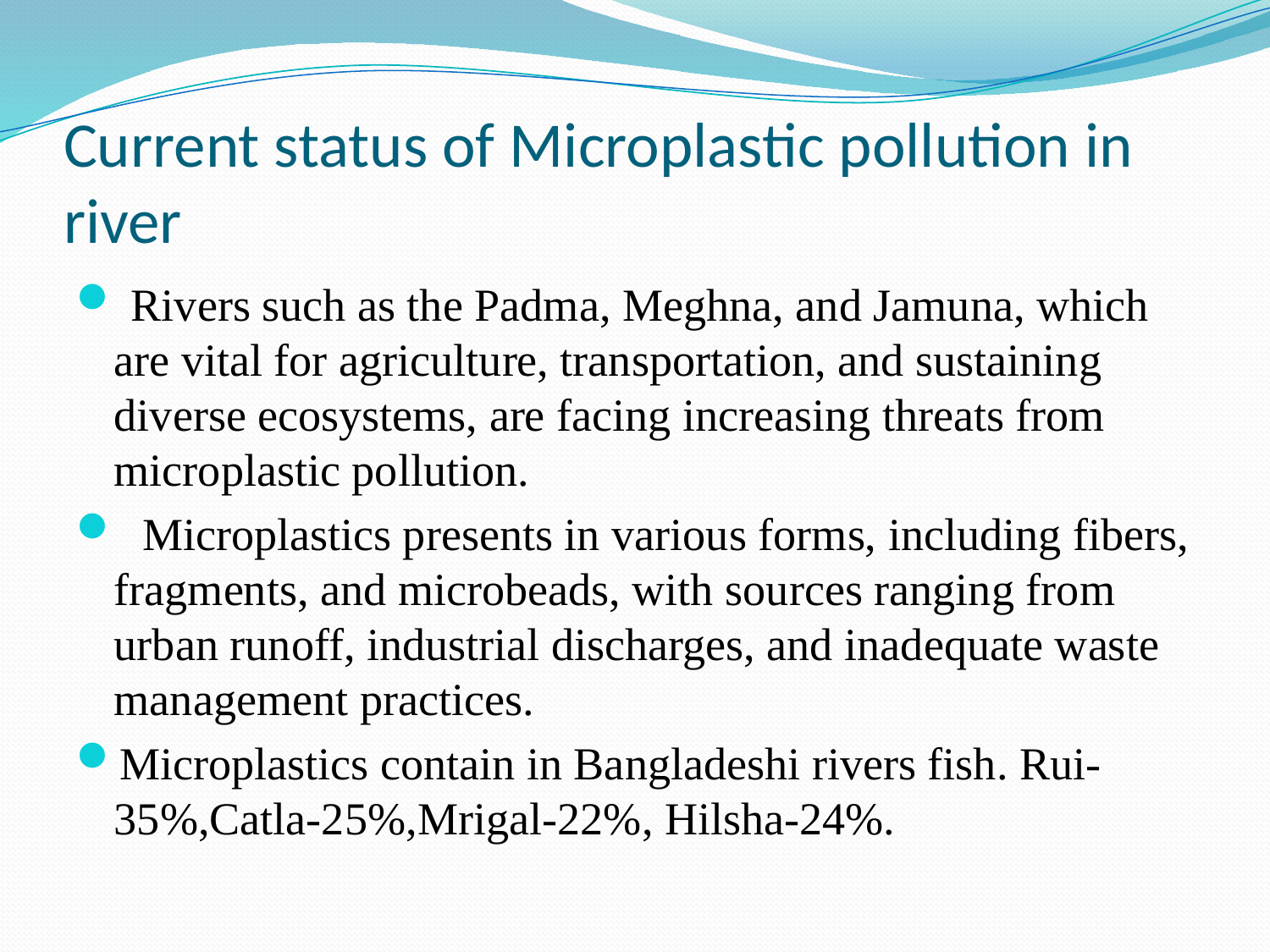

# Current status of Microplastic pollution in river
 Rivers such as the Padma, Meghna, and Jamuna, which are vital for agriculture, transportation, and sustaining diverse ecosystems, are facing increasing threats from microplastic pollution.
  Microplastics presents in various forms, including fibers, fragments, and microbeads, with sources ranging from urban runoff, industrial discharges, and inadequate waste management practices.
Microplastics contain in Bangladeshi rivers fish. Rui-35%,Catla-25%,Mrigal-22%, Hilsha-24%.